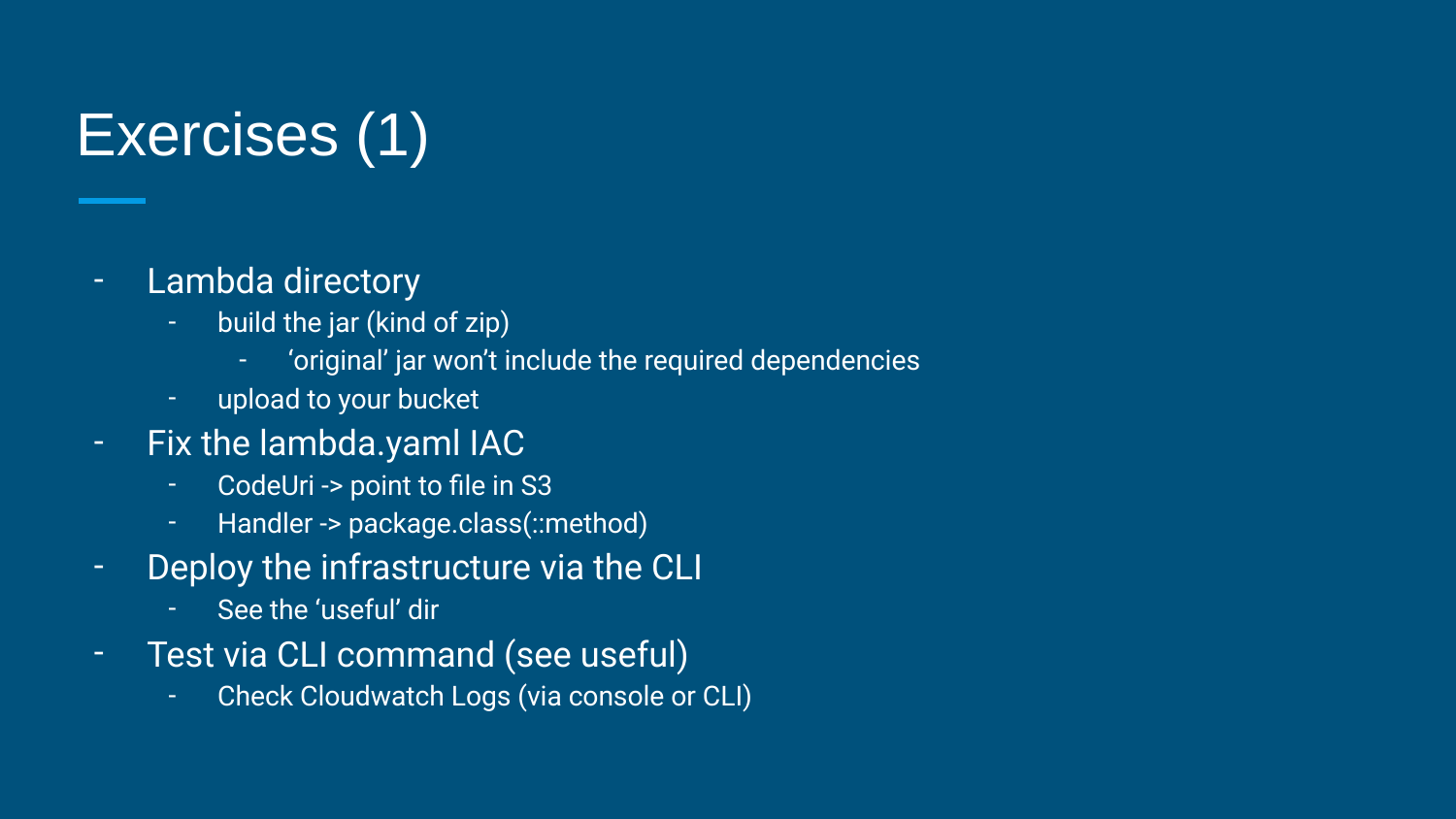

# Exercises (1)
Lambda directory
build the jar (kind of zip)
‘original’ jar won’t include the required dependencies
upload to your bucket
Fix the lambda.yaml IAC
CodeUri -> point to file in S3
Handler -> package.class(::method)
Deploy the infrastructure via the CLI
See the ‘useful’ dir
Test via CLI command (see useful)
Check Cloudwatch Logs (via console or CLI)